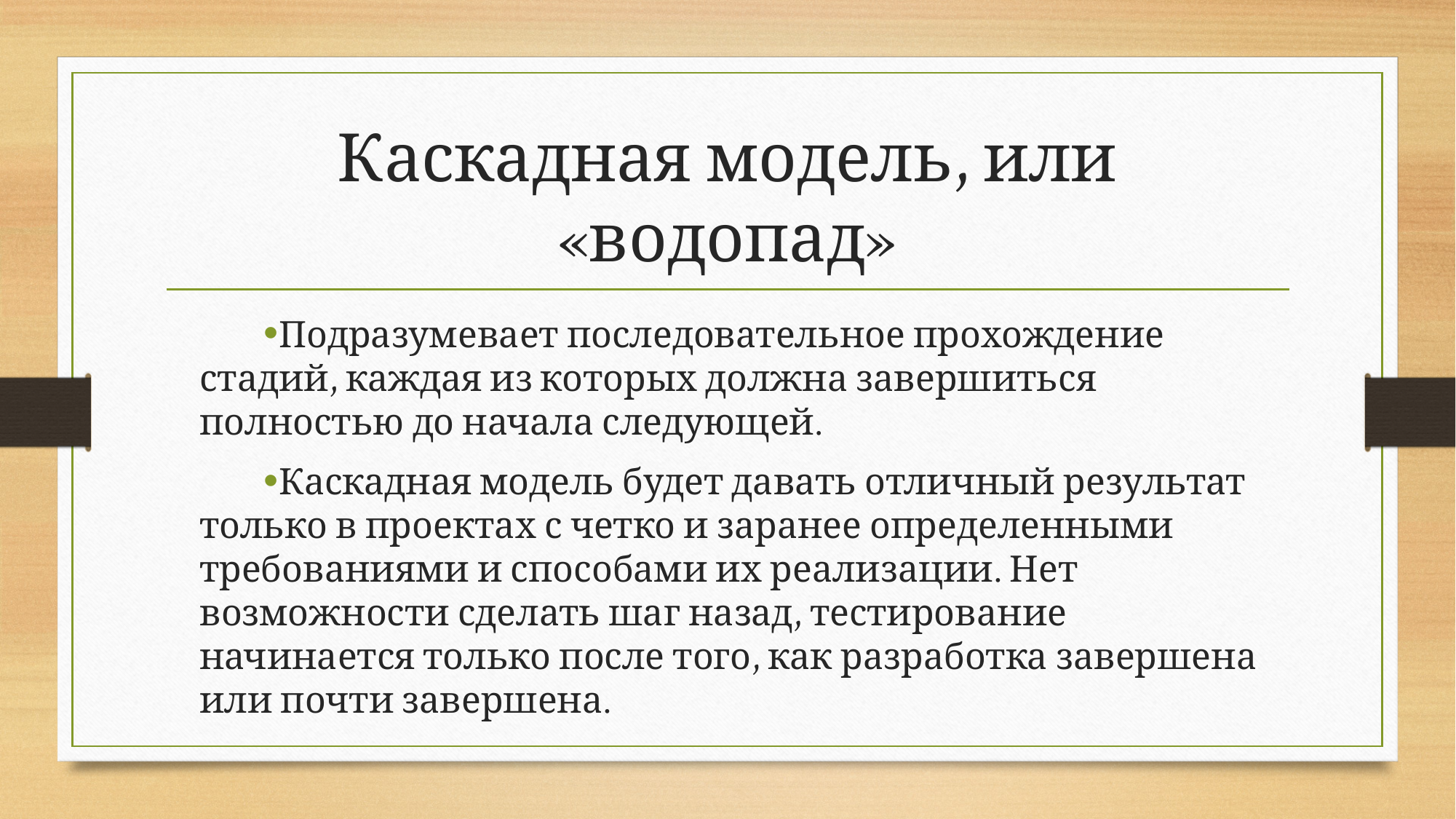

# Каскадная модель, или «водопад»
Подразумевает последовательное прохождение стадий, каждая из которых должна завершиться полностью до начала следующей.
Каскадная модель будет давать отличный результат только в проектах с четко и заранее определенными требованиями и способами их реализации. Нет возможности сделать шаг назад, тестирование начинается только после того, как разработка завершена или почти завершена.